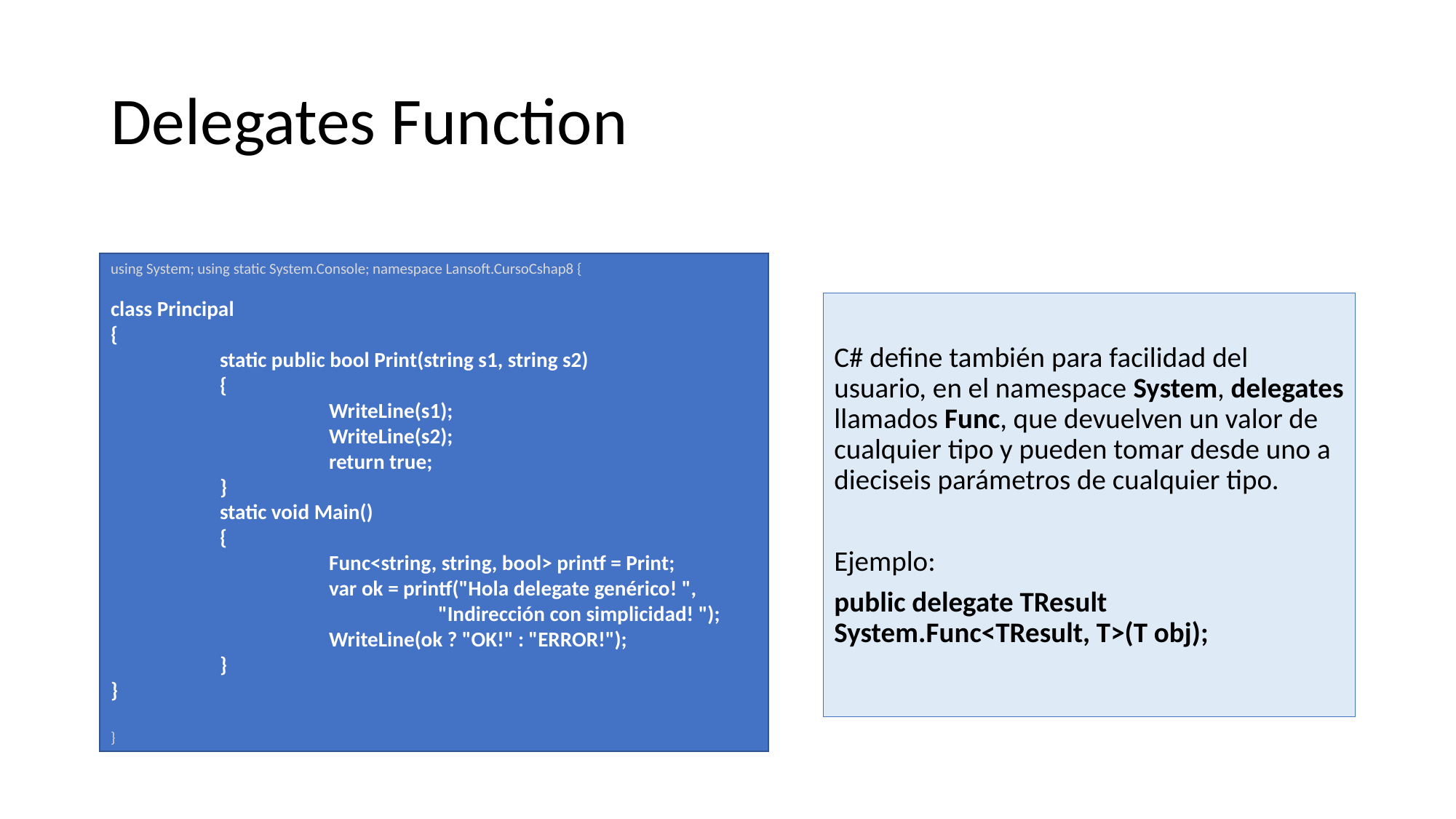

# Delegates Function
using System; using static System.Console; namespace Lansoft.CursoCshap8 {

class Principal
{
	static public bool Print(string s1, string s2)
	{
		WriteLine(s1);
		WriteLine(s2);
		return true;
	}
	static void Main()
	{
		Func<string, string, bool> printf = Print;
		var ok = printf("Hola delegate genérico! ",
			"Indirección con simplicidad! ");
		WriteLine(ok ? "OK!" : "ERROR!");
	}
}

}

C# define también para facilidad del usuario, en el namespace System, delegates llamados Func, que devuelven un valor de cualquier tipo y pueden tomar desde uno a dieciseis parámetros de cualquier tipo.

Ejemplo:
public delegate TResult System.Func<TResult, T>(T obj);